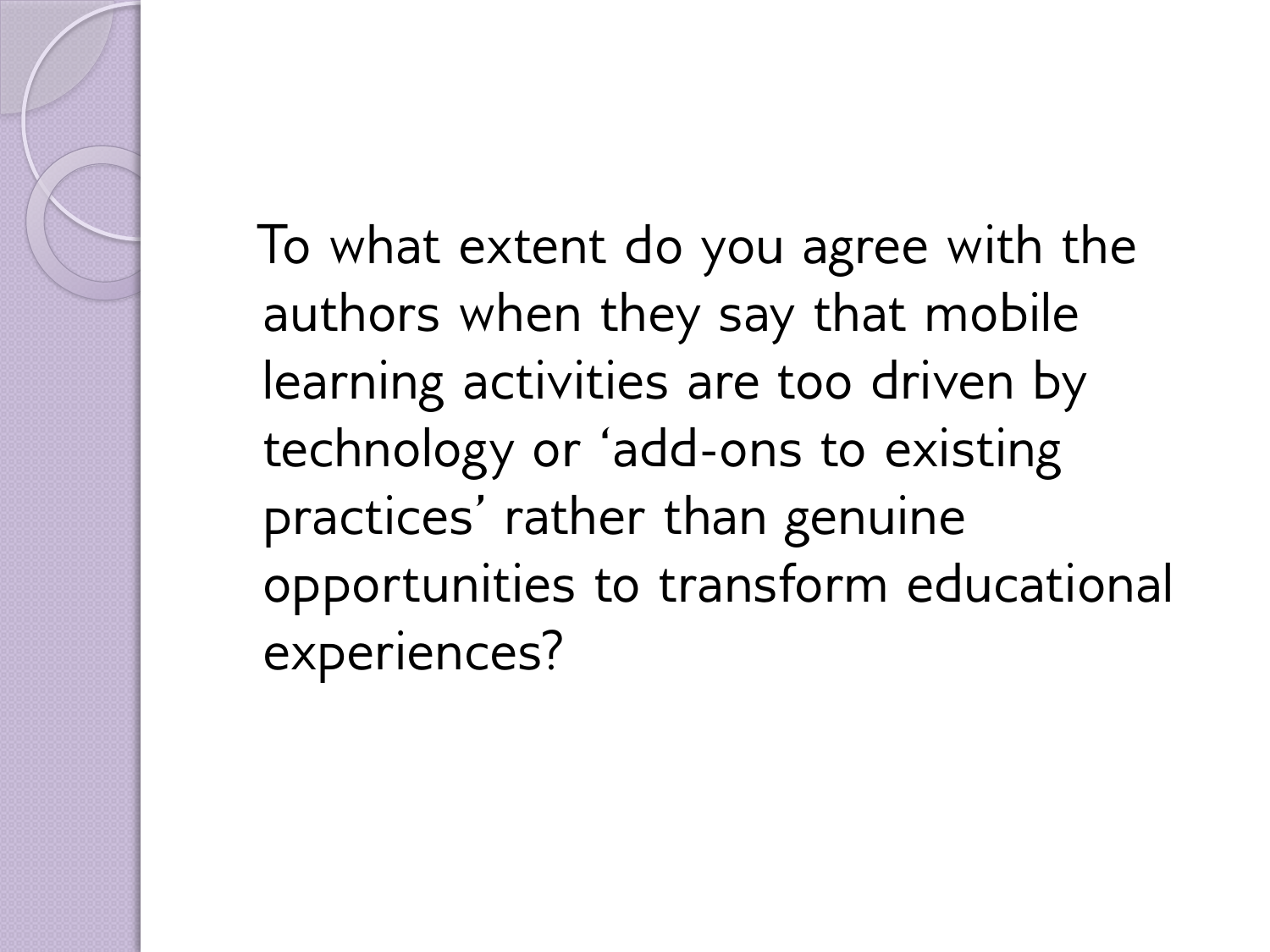

To what extent do you agree with the authors when they say that mobile learning activities are too driven by technology or ‘add-ons to existing practices’ rather than genuine opportunities to transform educational experiences?